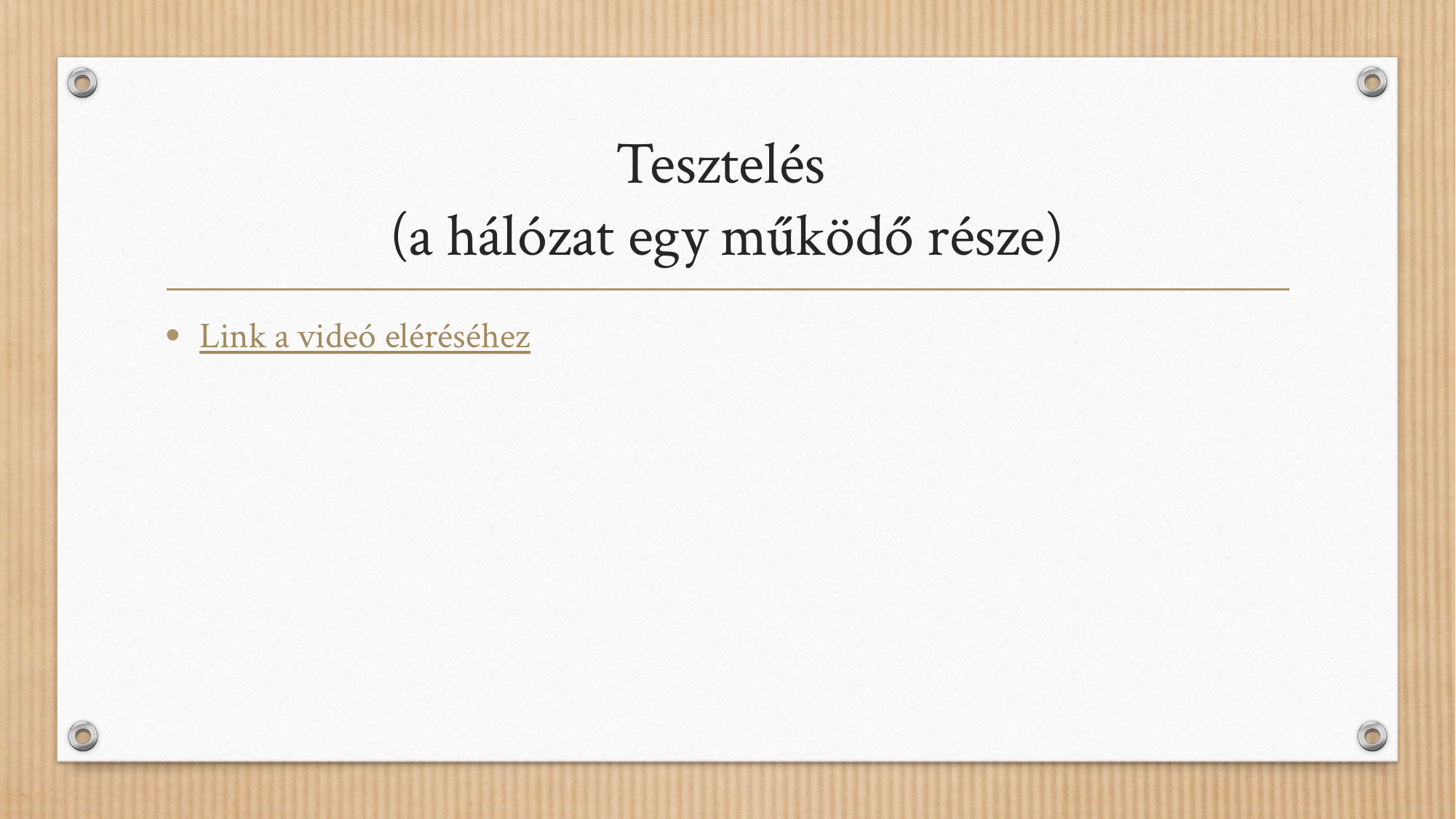

# Tesztelés (a hálózat egy működő része)
Link a videó eléréséhez